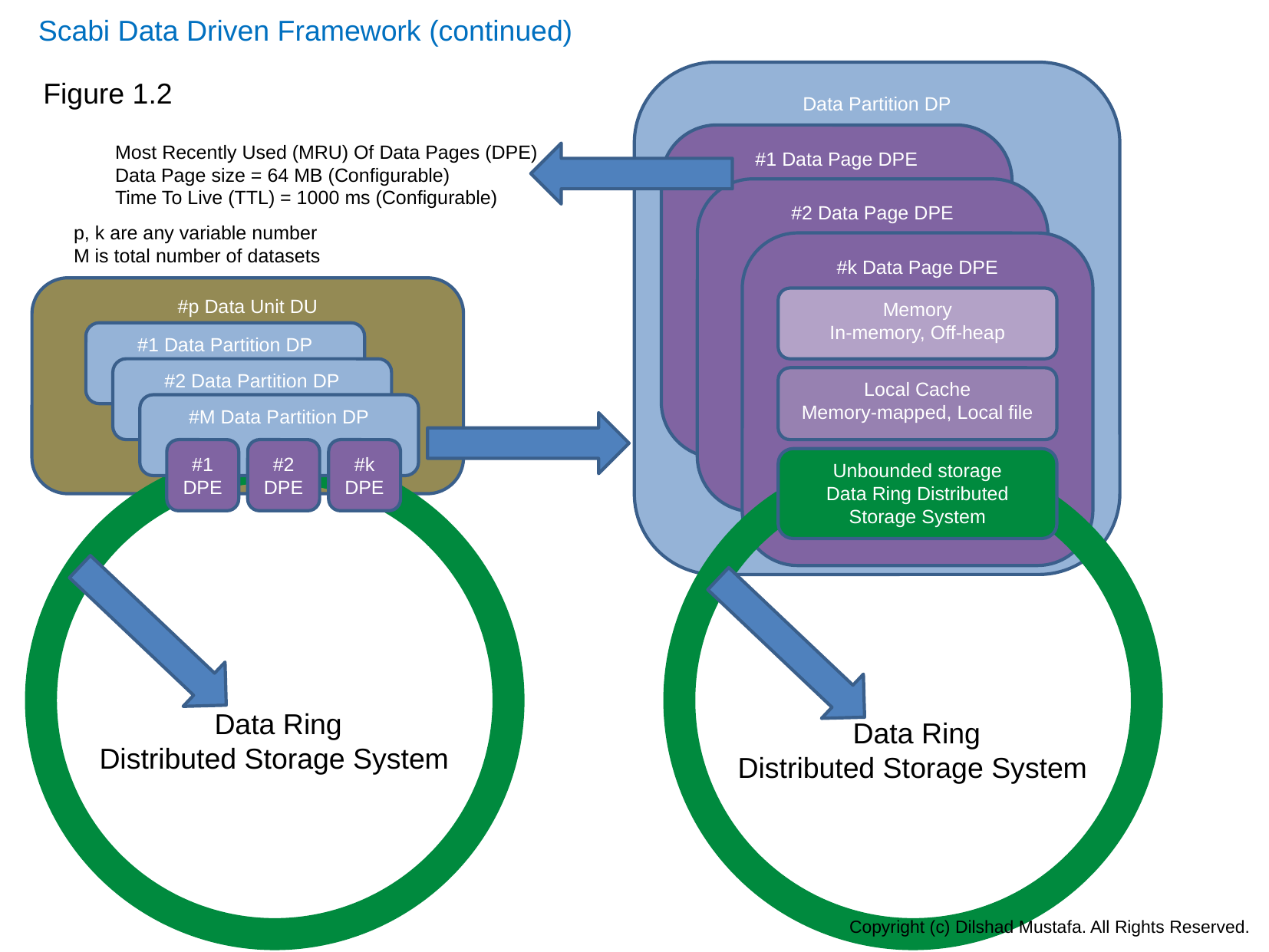

Scabi Data Driven Framework (continued)
Data Partition DP
Figure 1.2
#1 Data Page DPE
Most Recently Used (MRU) Of Data Pages (DPE)
Data Page size = 64 MB (Configurable)
Time To Live (TTL) = 1000 ms (Configurable)

#2 Data Page DPE
p, k are any variable number
M is total number of datasets
#k Data Page DPE
#p Data Unit DU
Memory
In-memory, Off-heap
#1 Data Partition DP
#2 Data Partition DP
Local Cache
Memory-mapped, Local file
#M Data Partition DP

#1 DPE
#2 DPE
#k DPE
Unbounded storage
Data Ring Distributed Storage System

	Data Ring
Distributed Storage System
	Data Ring
Distributed Storage System
Copyright (c) Dilshad Mustafa. All Rights Reserved.